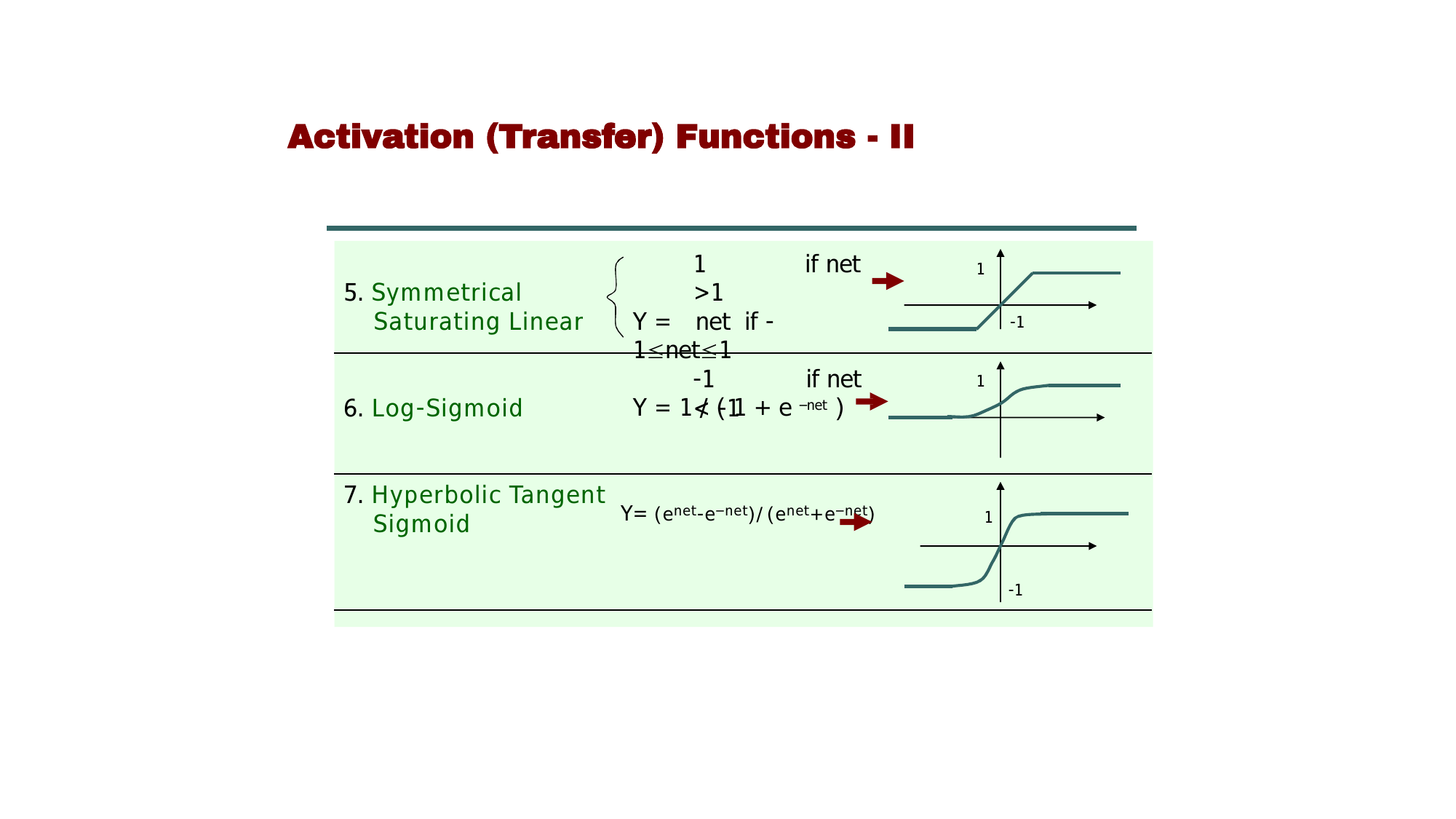

# Activation (Transfer) Functions - II

1	if net >1
Y =	net	if -1≤net≤1
-1	if net < -1

1

5. Symmetrical Saturating Linear

-1

1

Y = 1 / ( 1 + e –net  )

6. Log-Sigmoid

7. Hyperbolic Tangent Sigmoid
Y= (enet-e–net)/(enet+e–net)

1

-1